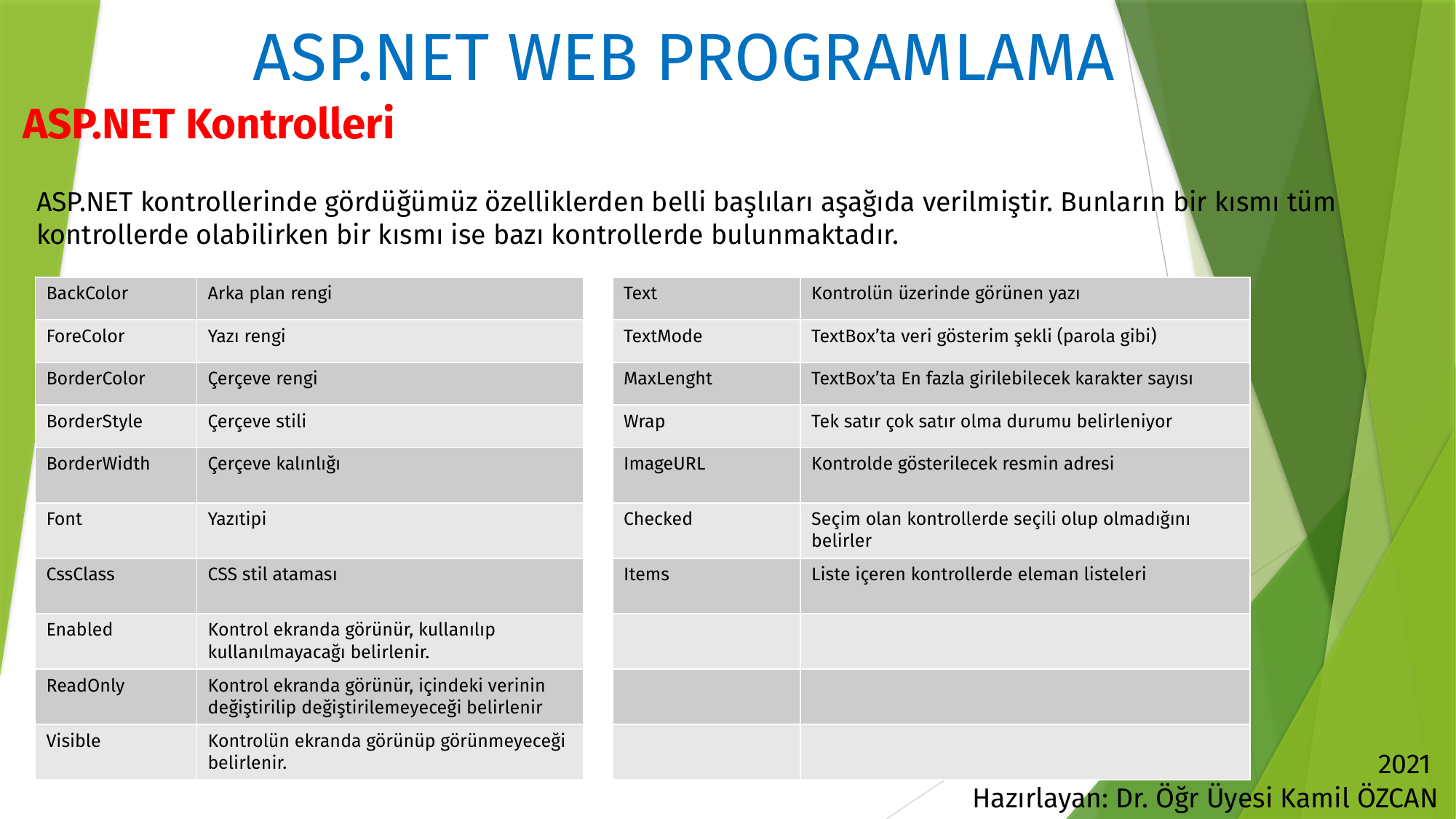

# ASP.NET WEB PROGRAMLAMA

ASP.NET Kontrolleri
ASP.NET kontrollerinde gördüğümüz özelliklerden belli başlıları aşağıda verilmiştir. Bunların bir kısmı tüm kontrollerde olabilirken bir kısmı ise bazı kontrollerde bulunmaktadır.
| BackColor | Arka plan rengi |
| --- | --- |
| ForeColor | Yazı rengi |
| BorderColor | Çerçeve rengi |
| BorderStyle | Çerçeve stili |
| BorderWidth | Çerçeve kalınlığı |
| Font | Yazıtipi |
| CssClass | CSS stil ataması |
| Enabled | Kontrol ekranda görünür, kullanılıp kullanılmayacağı belirlenir. |
| ReadOnly | Kontrol ekranda görünür, içindeki verinin değiştirilip değiştirilemeyeceği belirlenir |
| Visible | Kontrolün ekranda görünüp görünmeyeceği belirlenir. |
| Text | Kontrolün üzerinde görünen yazı |
| --- | --- |
| TextMode | TextBox’ta veri gösterim şekli (parola gibi) |
| MaxLenght | TextBox’ta En fazla girilebilecek karakter sayısı |
| Wrap | Tek satır çok satır olma durumu belirleniyor |
| ImageURL | Kontrolde gösterilecek resmin adresi |
| Checked | Seçim olan kontrollerde seçili olup olmadığını belirler |
| Items | Liste içeren kontrollerde eleman listeleri |
|  |  |
|  |  |
|  |  |
2021
Hazırlayan: Dr. Öğr Üyesi Kamil ÖZCAN